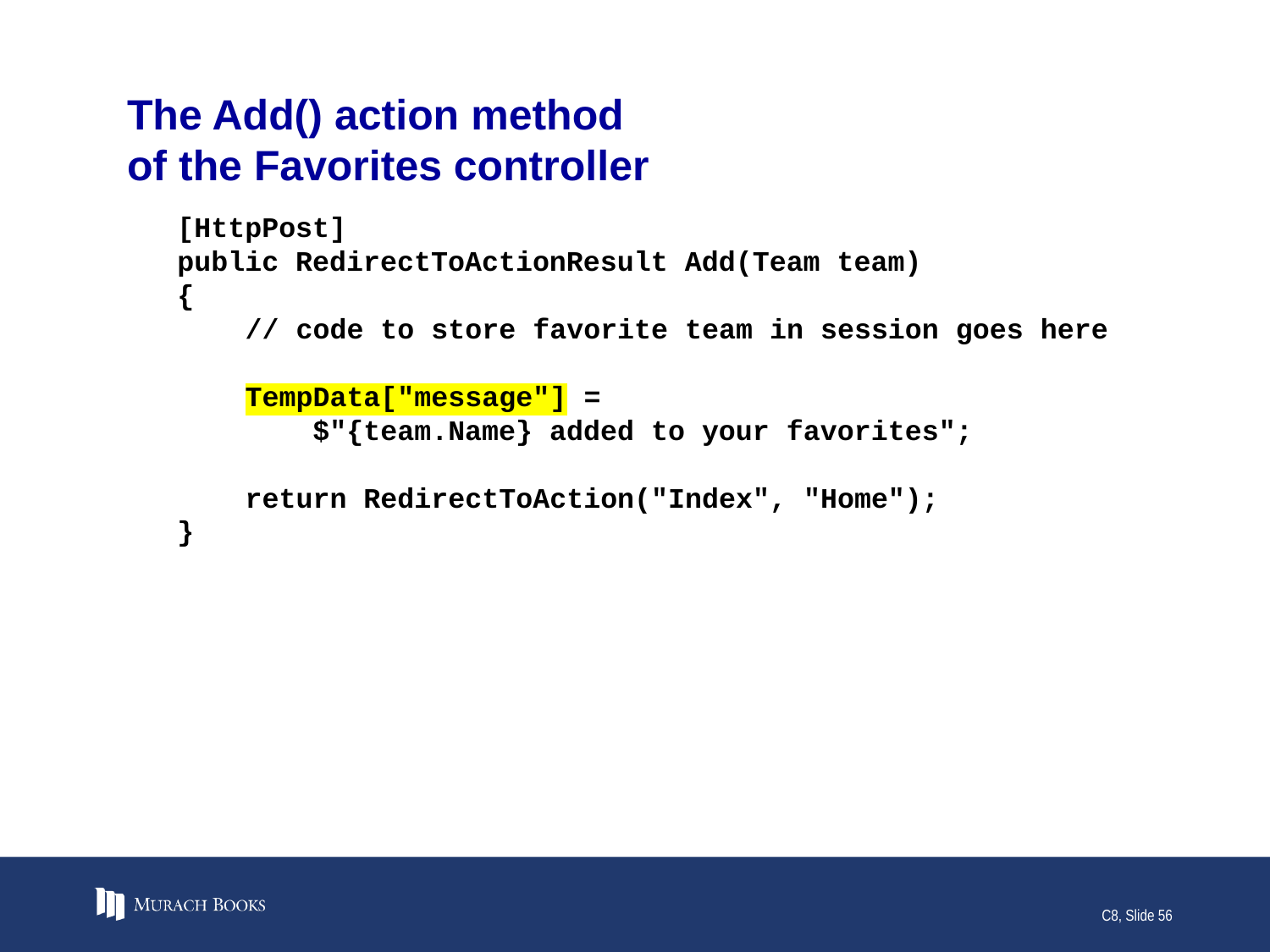

# The Add() action method of the Favorites controller
[HttpPost]
public RedirectToActionResult Add(Team team)
{
    // code to store favorite team in session goes here

    TempData["message"] =
        $"{team.Name} added to your favorites";

    return RedirectToAction("Index", "Home");
}

C8, Slide 56